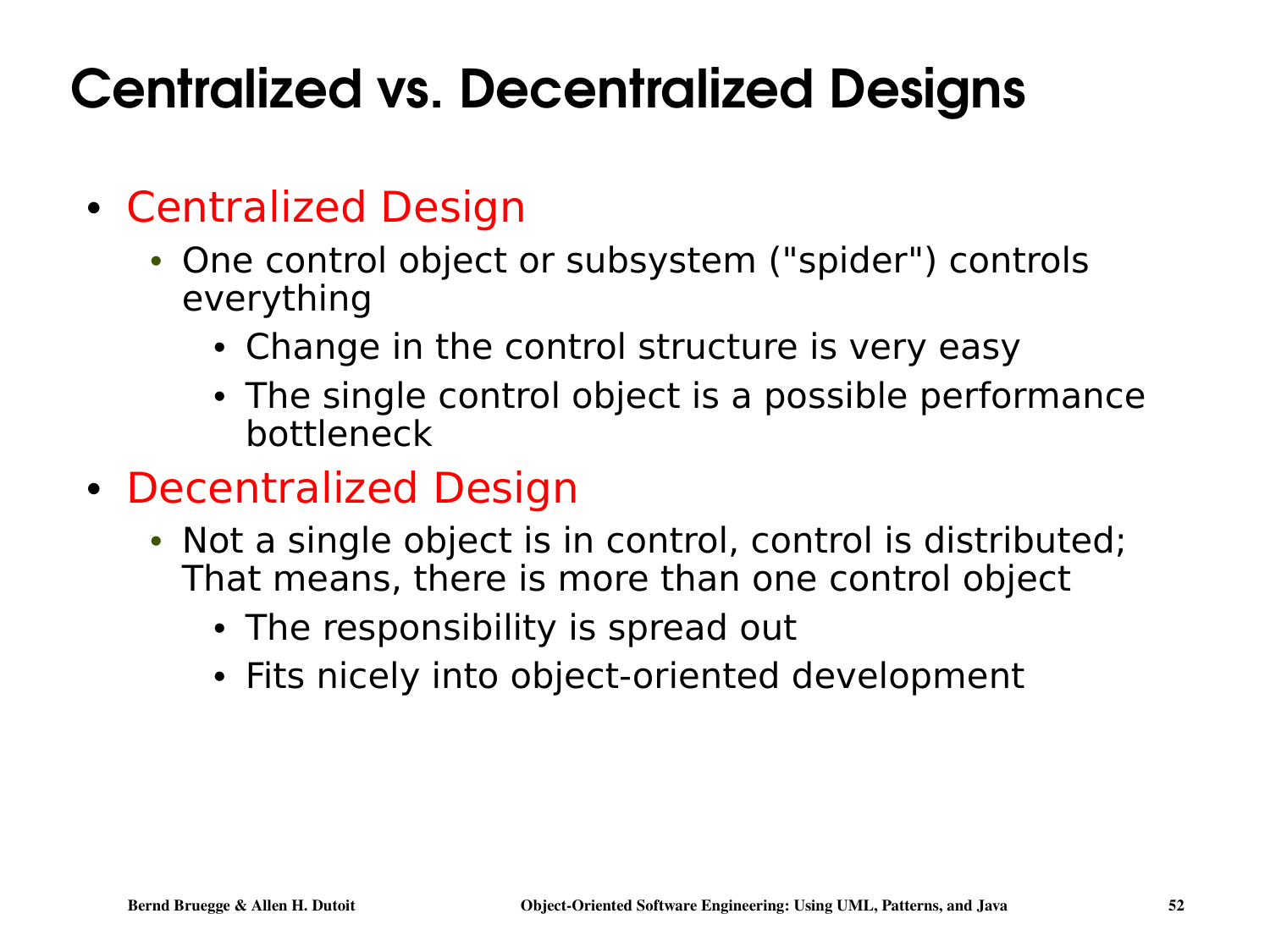

# Centralized vs. Decentralized Designs
Centralized Design
One control object or subsystem ("spider") controls everything
Change in the control structure is very easy
The single control object is a possible performance bottleneck
Decentralized Design
Not a single object is in control, control is distributed; That means, there is more than one control object
The responsibility is spread out
Fits nicely into object-oriented development